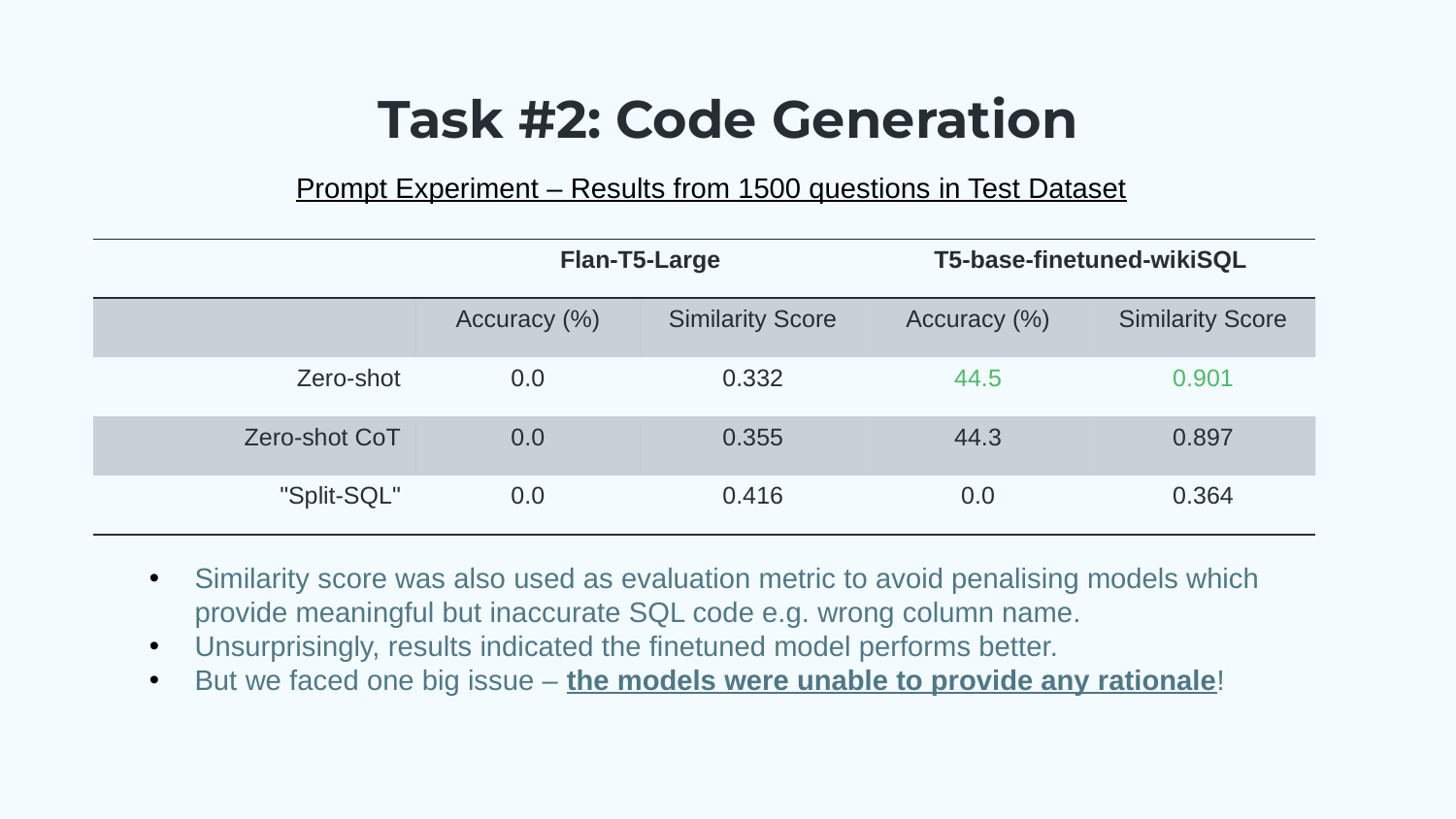

# Task #2: Code Generation
Prompt Experiment – Results from 1500 questions in Test Dataset
|  | Flan-T5-Large |  | T5-base-finetuned-wikiSQL |  |
| --- | --- | --- | --- | --- |
|  | Accuracy (%) | Similarity Score | Accuracy (%) | Similarity Score |
| Zero-shot | 0.0 | 0.332 | 44.5 | 0.901 |
| Zero-shot CoT | 0.0 | 0.355 | 44.3 | 0.897 |
| "Split-SQL" | 0.0 | 0.416 | 0.0 | 0.364 |
Similarity score was also used as evaluation metric to avoid penalising models which provide meaningful but inaccurate SQL code e.g. wrong column name.
Unsurprisingly, results indicated the finetuned model performs better.
But we faced one big issue – the models were unable to provide any rationale!